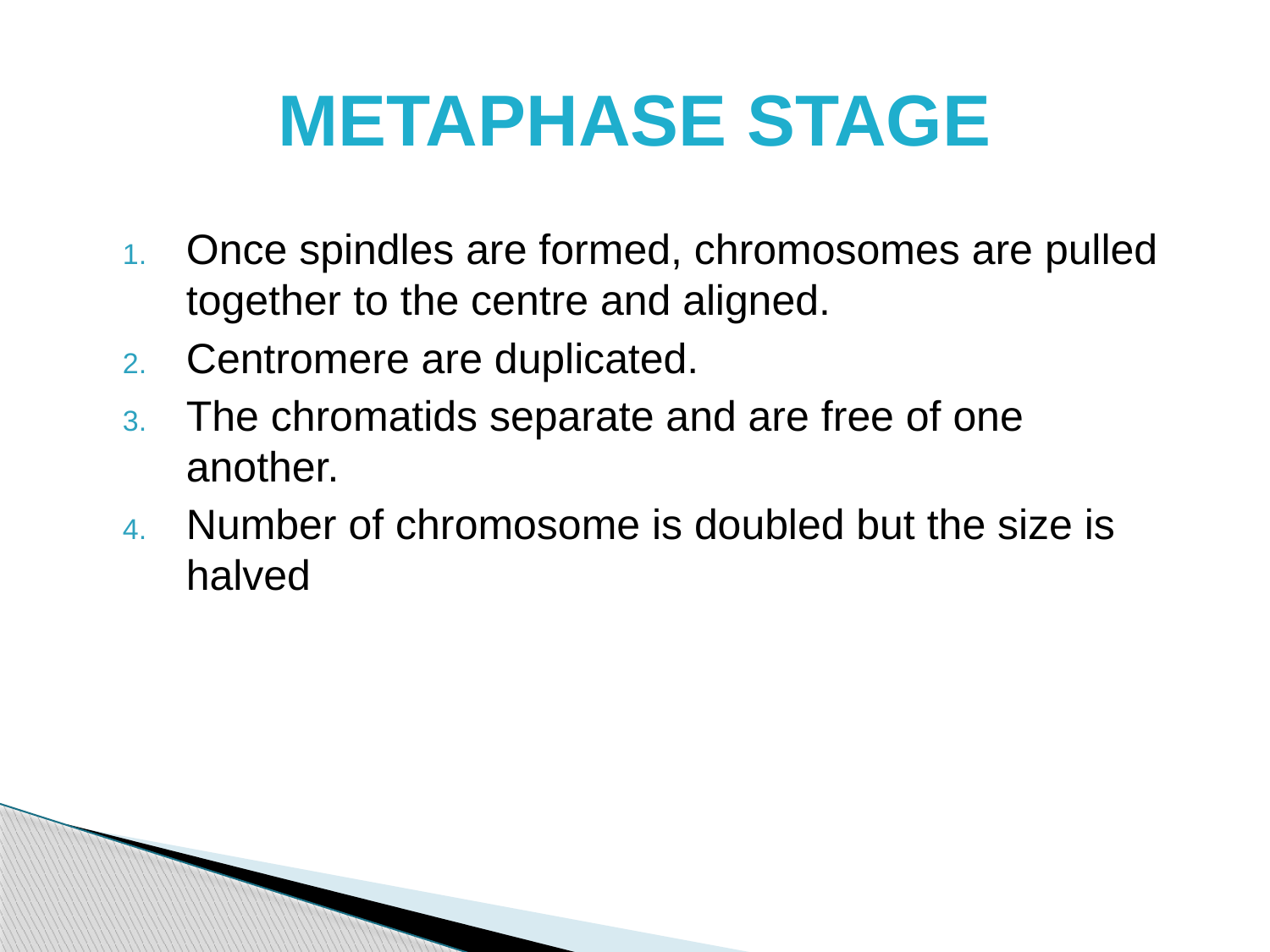

# METAPHASE STAGE
Once spindles are formed, chromosomes are pulled together to the centre and aligned.
Centromere are duplicated.
The chromatids separate and are free of one another.
Number of chromosome is doubled but the size is halved